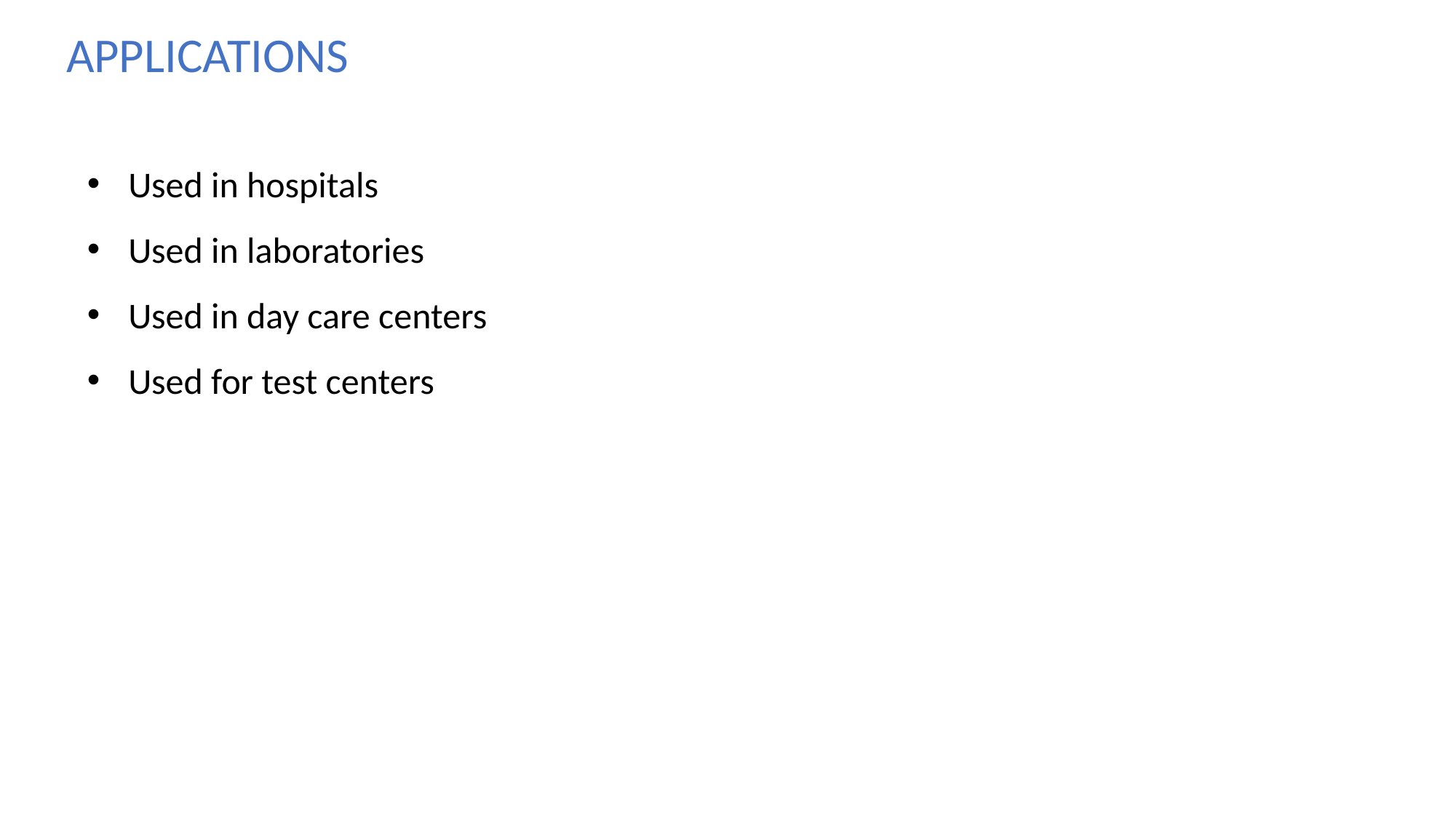

APPLICATIONS
Used in hospitals
Used in laboratories
Used in day care centers
Used for test centers